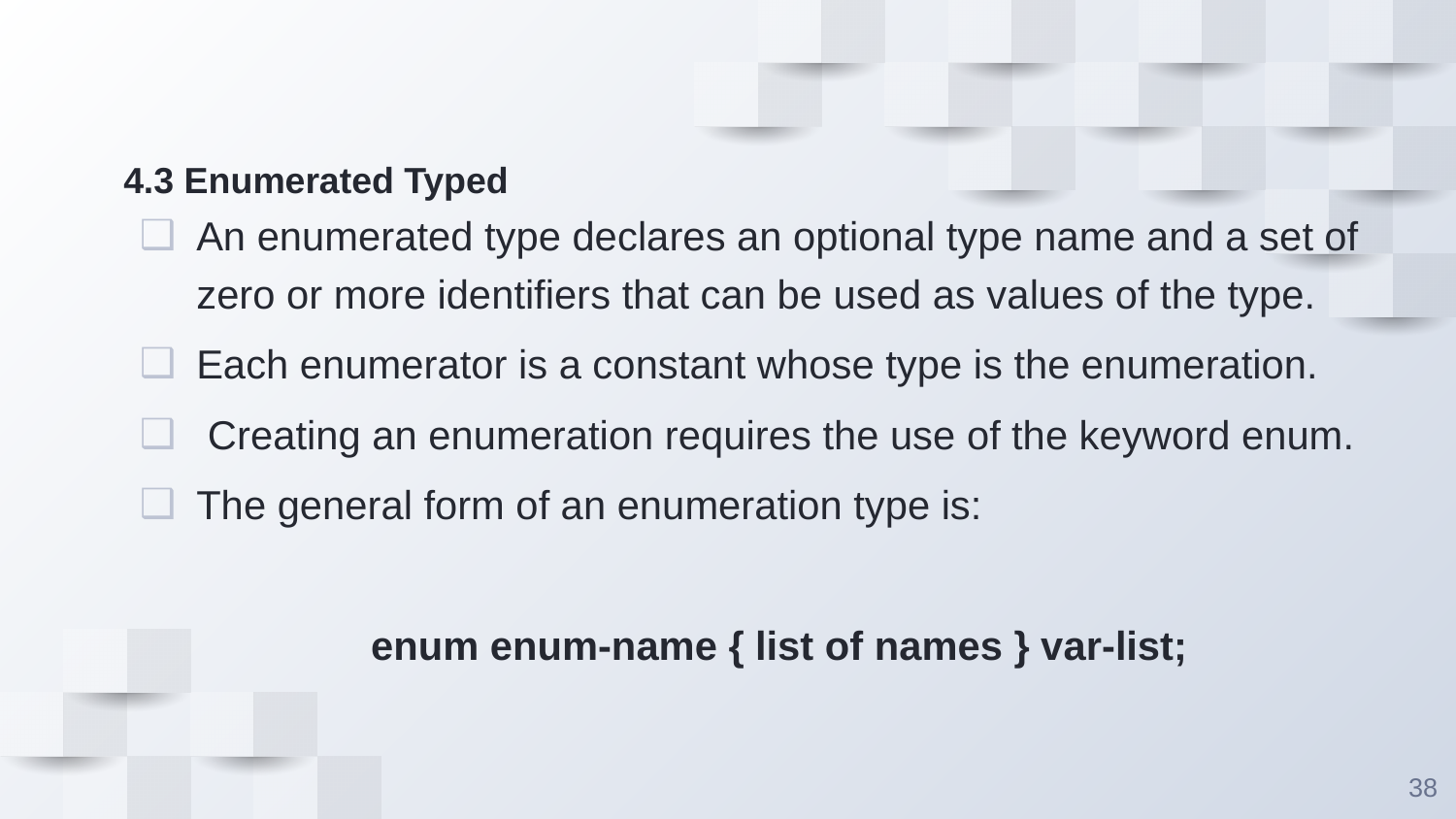

# 4.3 Enumerated Typed
An enumerated type declares an optional type name and a set of zero or more identifiers that can be used as values of the type.
Each enumerator is a constant whose type is the enumeration.
 Creating an enumeration requires the use of the keyword enum.
The general form of an enumeration type is:

 enum enum-name { list of names } var-list;

38